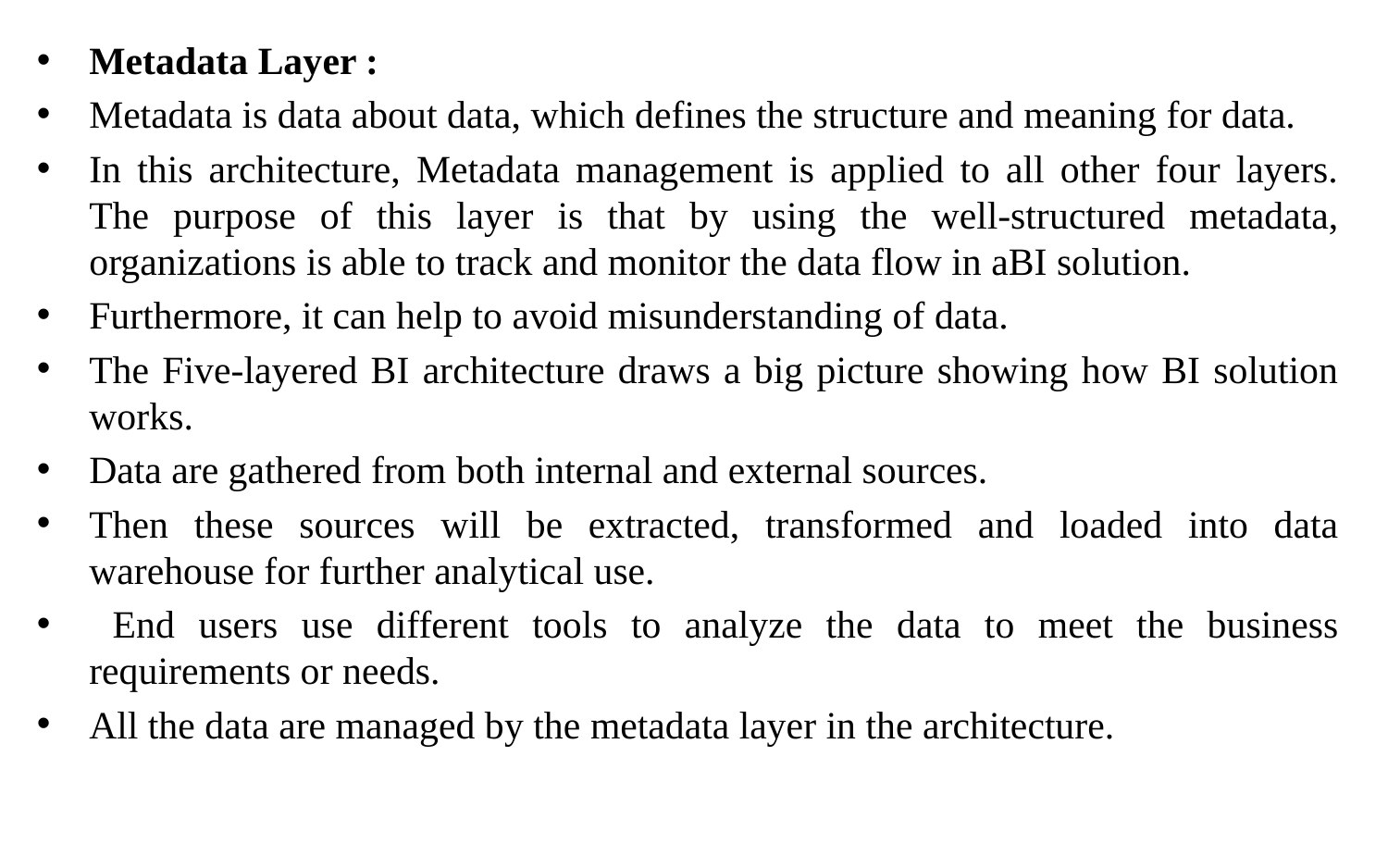

Metadata Layer :
Metadata is data about data, which defines the structure and meaning for data.
In this architecture, Metadata management is applied to all other four layers. The purpose of this layer is that by using the well-structured metadata, organizations is able to track and monitor the data flow in aBI solution.
Furthermore, it can help to avoid misunderstanding of data.
The Five-layered BI architecture draws a big picture showing how BI solution works.
Data are gathered from both internal and external sources.
Then these sources will be extracted, transformed and loaded into data warehouse for further analytical use.
 End users use different tools to analyze the data to meet the business requirements or needs.
All the data are managed by the metadata layer in the architecture.